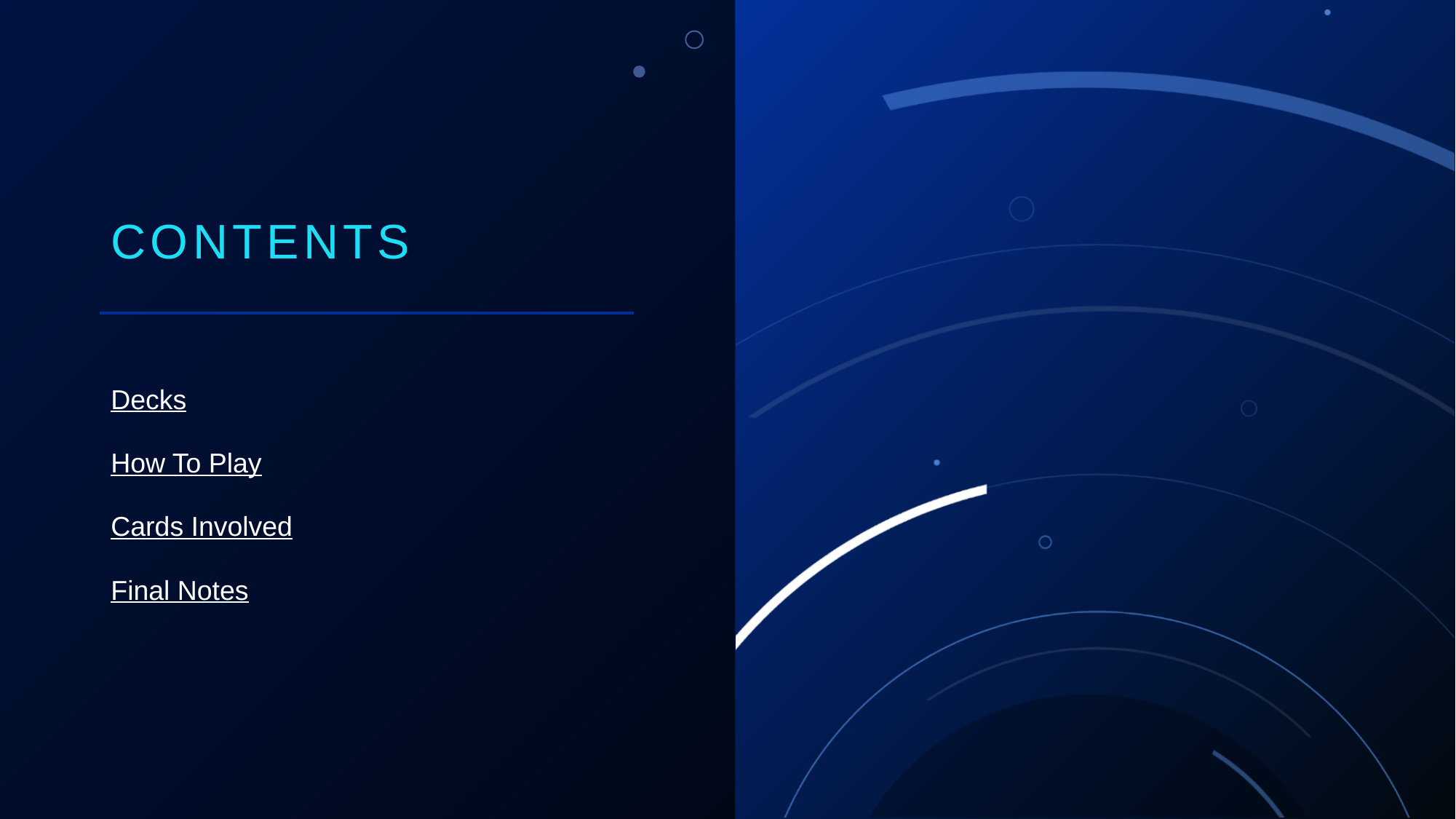

# Contents
Decks
How To Play
Cards Involved
Final Notes